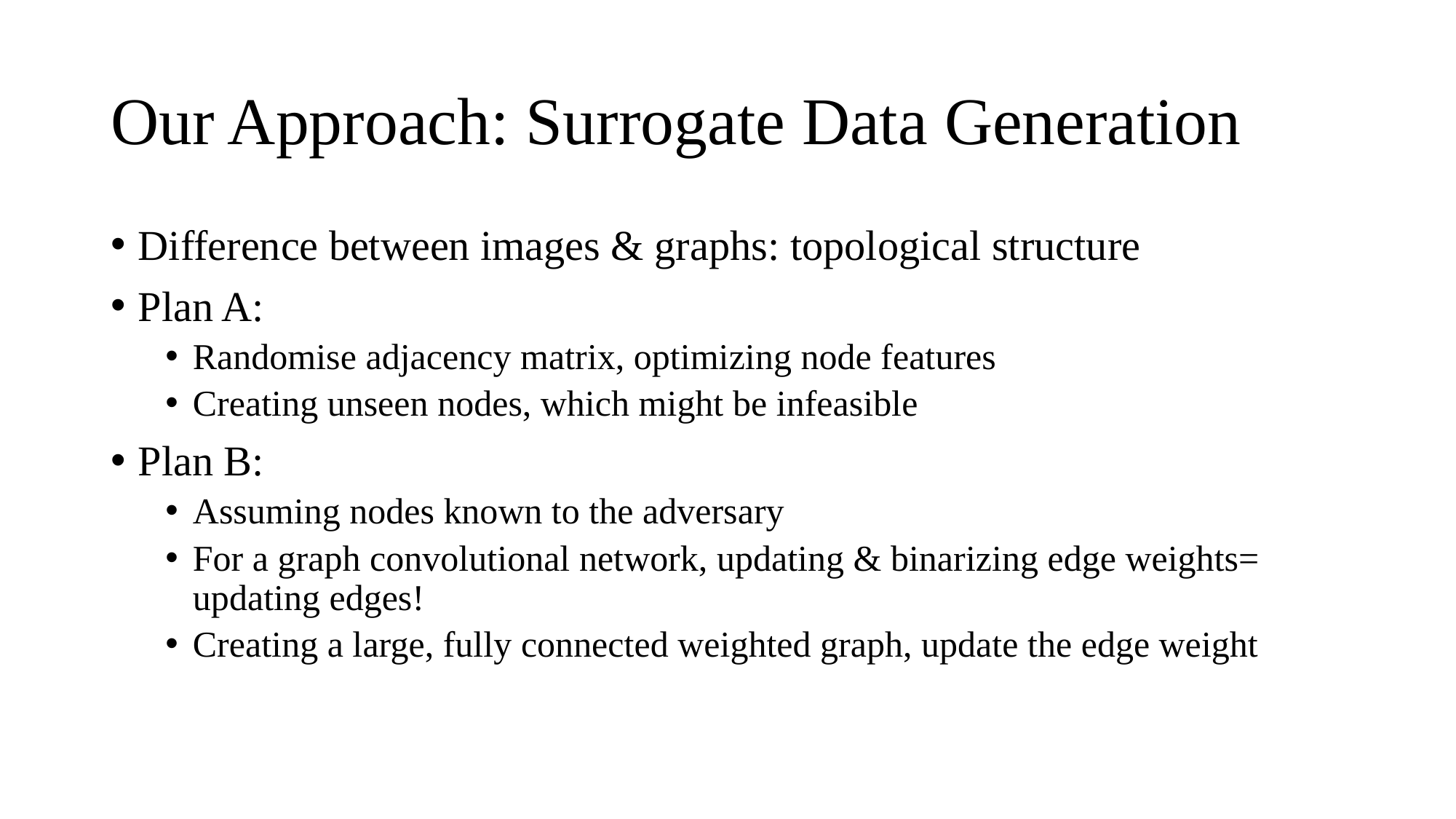

# Our Approach: Surrogate Data Generation
Difference between images & graphs: topological structure
Plan A:
Randomise adjacency matrix, optimizing node features
Creating unseen nodes, which might be infeasible
Plan B:
Assuming nodes known to the adversary
For a graph convolutional network, updating & binarizing edge weights= updating edges!
Creating a large, fully connected weighted graph, update the edge weight